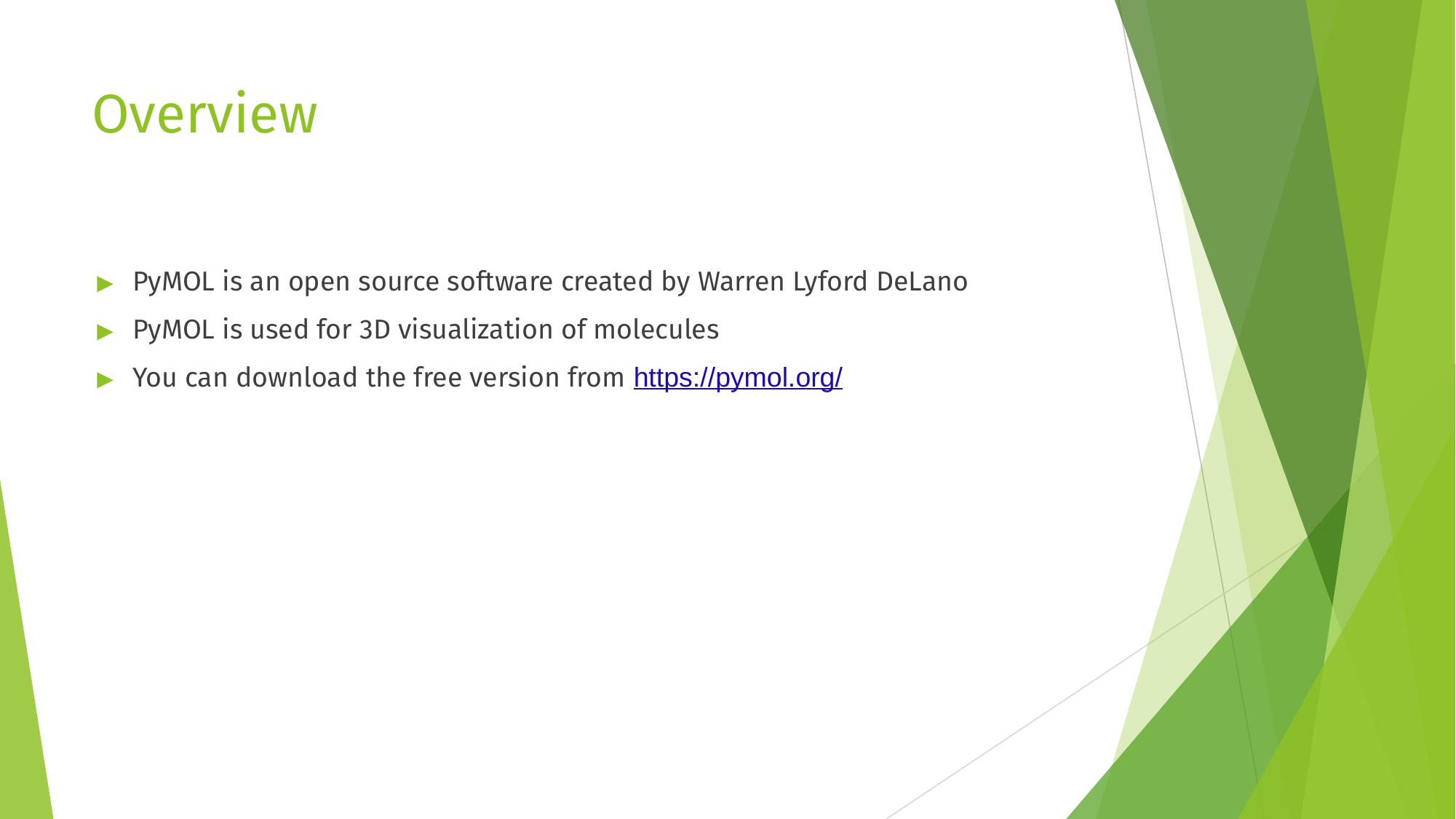

# Overview
PyMOL is an open source software created by Warren Lyford DeLano
PyMOL is used for 3D visualization of molecules
You can download the free version from https://pymol.org/